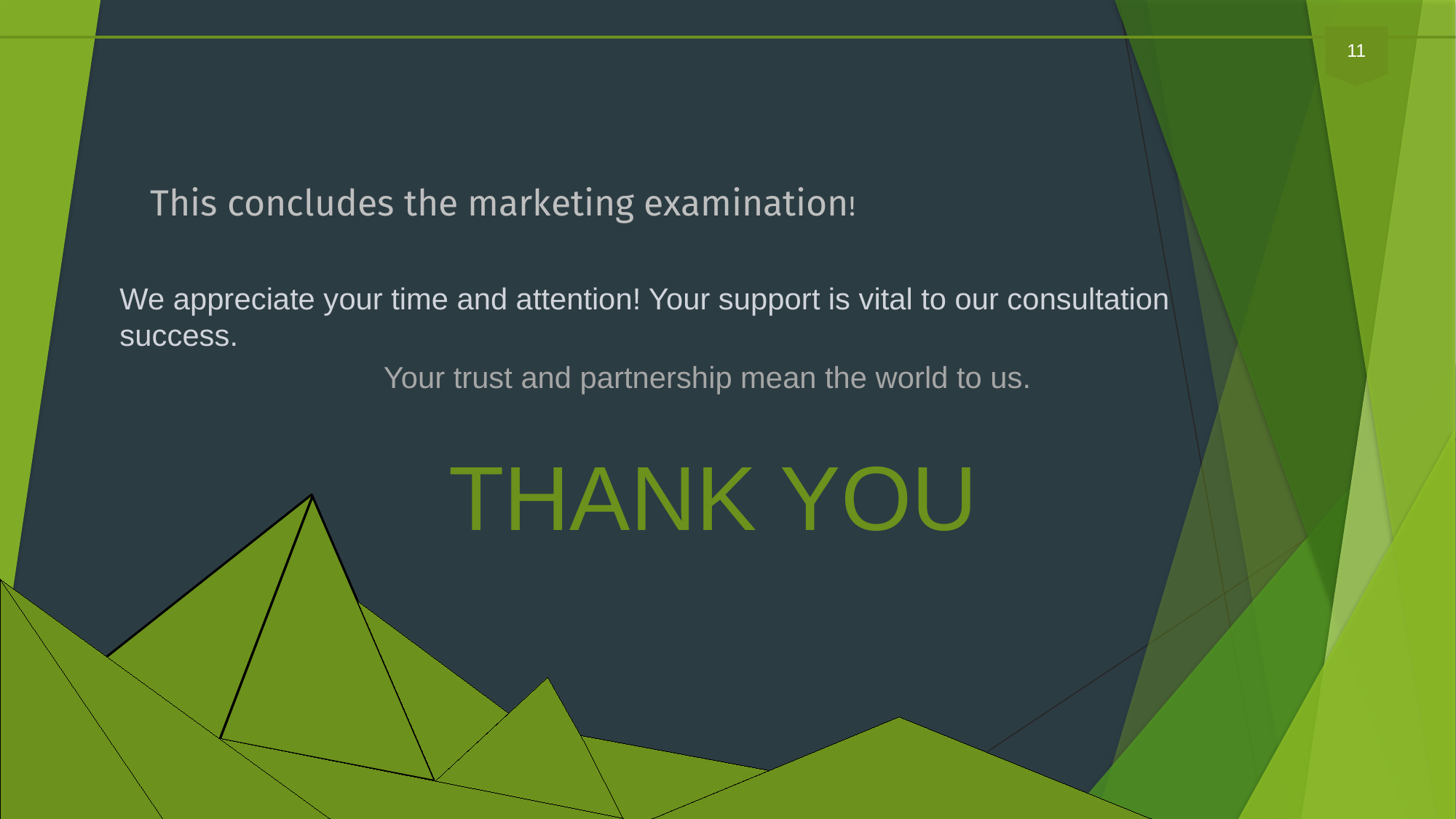

11
This concludes the marketing examination!
We appreciate your time and attention! Your support is vital to our consultation success.
Your trust and partnership mean the world to us.
THANK YOU